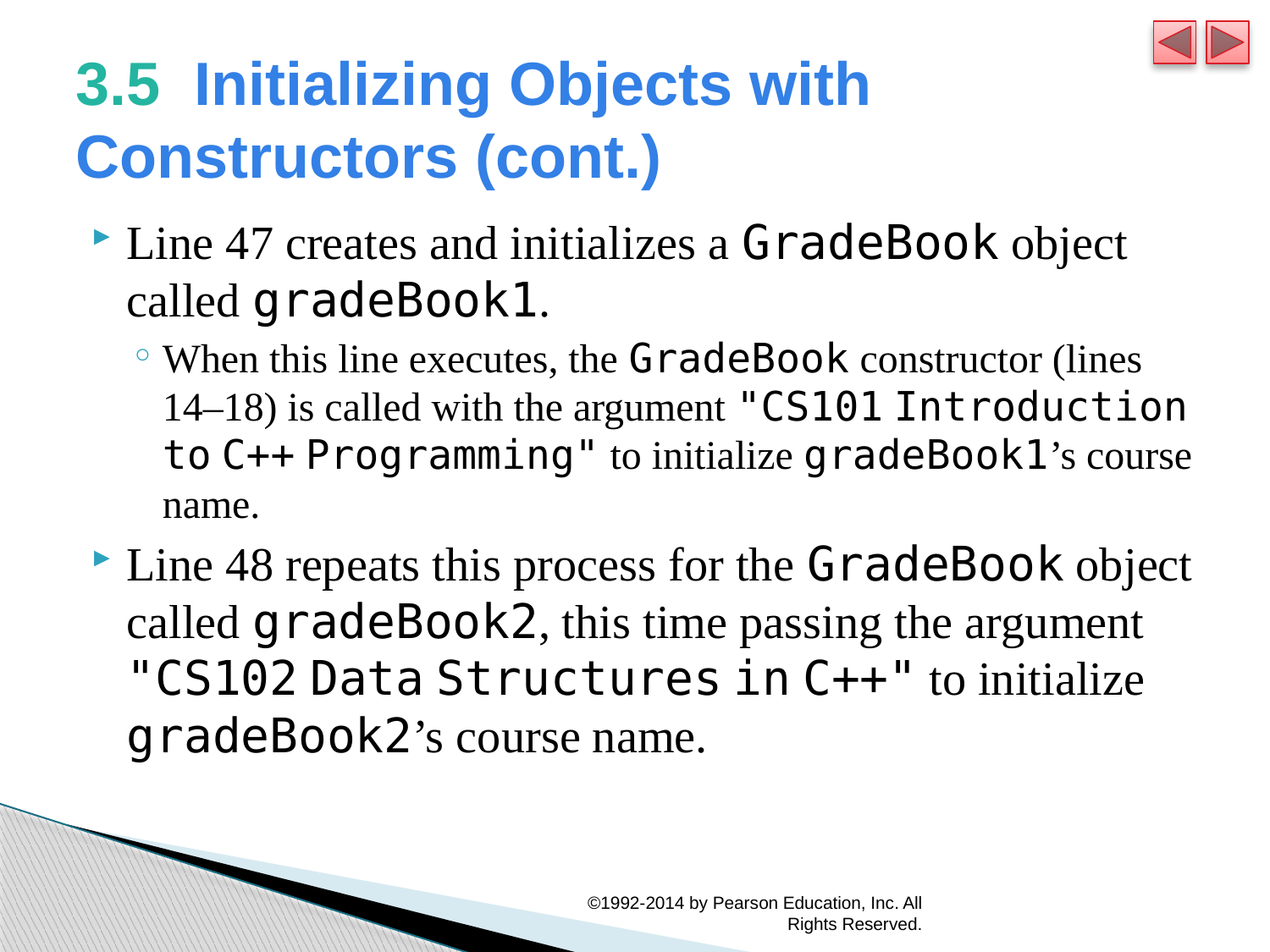

# 3.5  Initializing Objects with Constructors (cont.)
Line 47 creates and initializes a GradeBook object called gradeBook1.
When this line executes, the GradeBook constructor (lines 14–18) is called with the argument "CS101 Introduction to C++ Programming" to initialize gradeBook1’s course name.
Line 48 repeats this process for the GradeBook object called gradeBook2, this time passing the argument "CS102 Data Structures in C++" to initialize gradeBook2’s course name.
©1992-2014 by Pearson Education, Inc. All Rights Reserved.